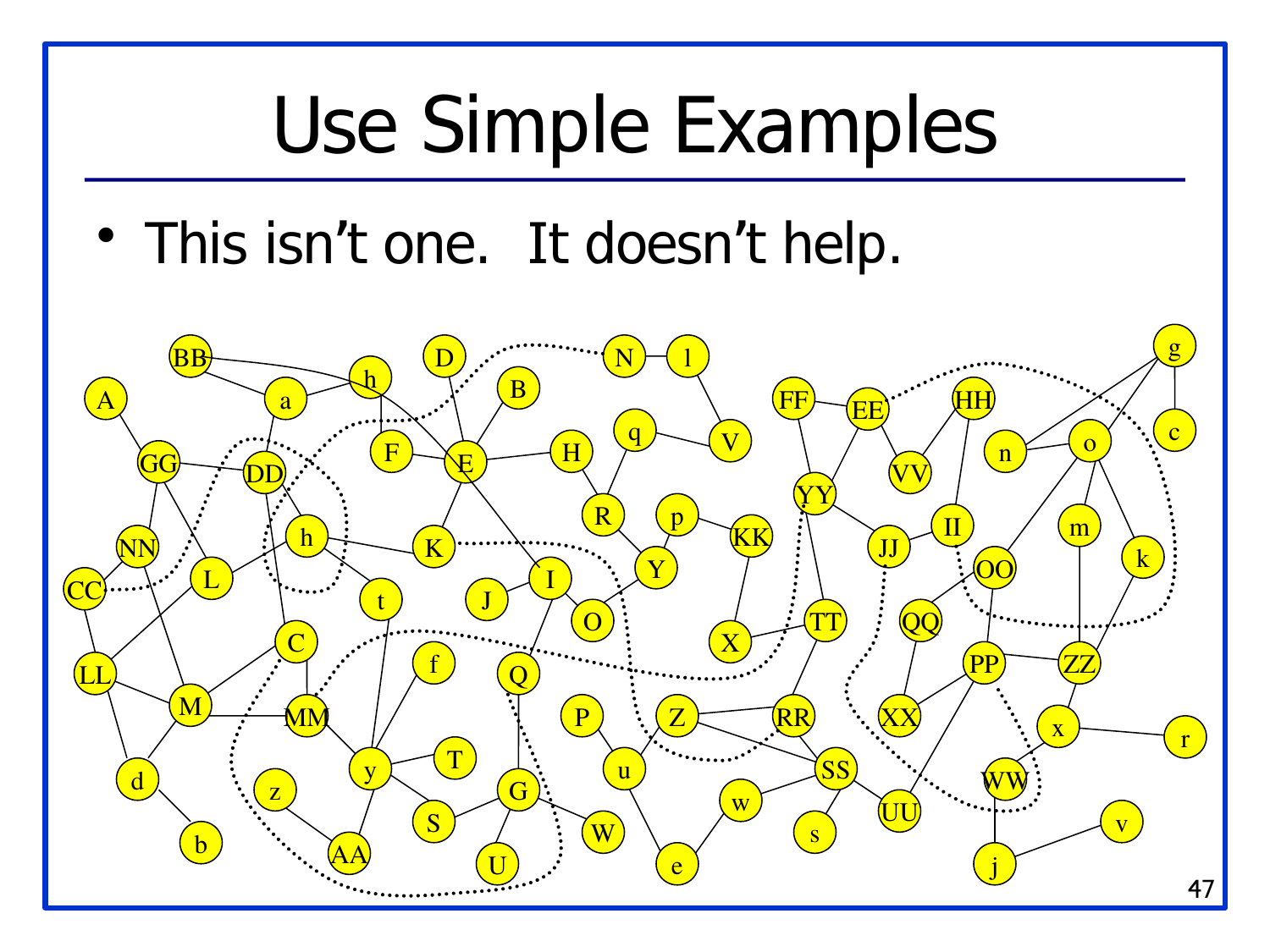

# Use Simple Examples
This isn’t one.  It doesn’t help.
g
BB
D
N
l
h
B
A
a
FF
HH
EE
q
c
V
o
F
H
n
GG
E
DD
VV
YY
R
p
II
m
h
KK
NN
K
JJ
k
Y
OO
L
I
CC
t
J
O
TT
QQ
C
X
f
PP
ZZ
LL
Q
M
MM
P
Z
RR
XX
x
r
T
y
u
SS
d
WW
z
G
w
UU
S
v
W
s
b
AA
U
e
j

47